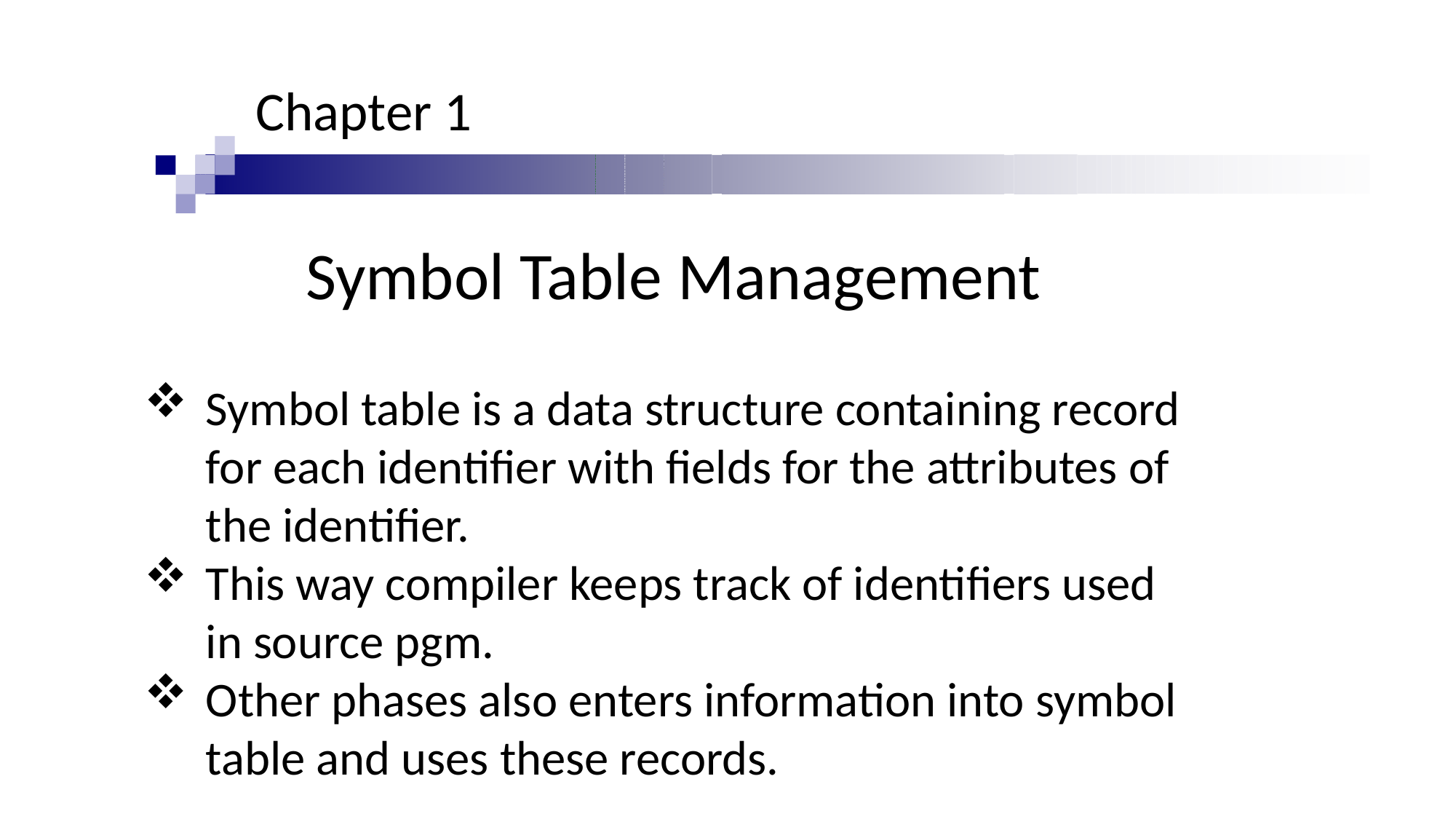

Chapter 1

Symbol Table Management

Symbol table is a data structure containing record for each identifier with fields for the attributes of the identifier.
This way compiler keeps track of identifiers used in source pgm.
Other phases also enters information into symbol table and uses these records.